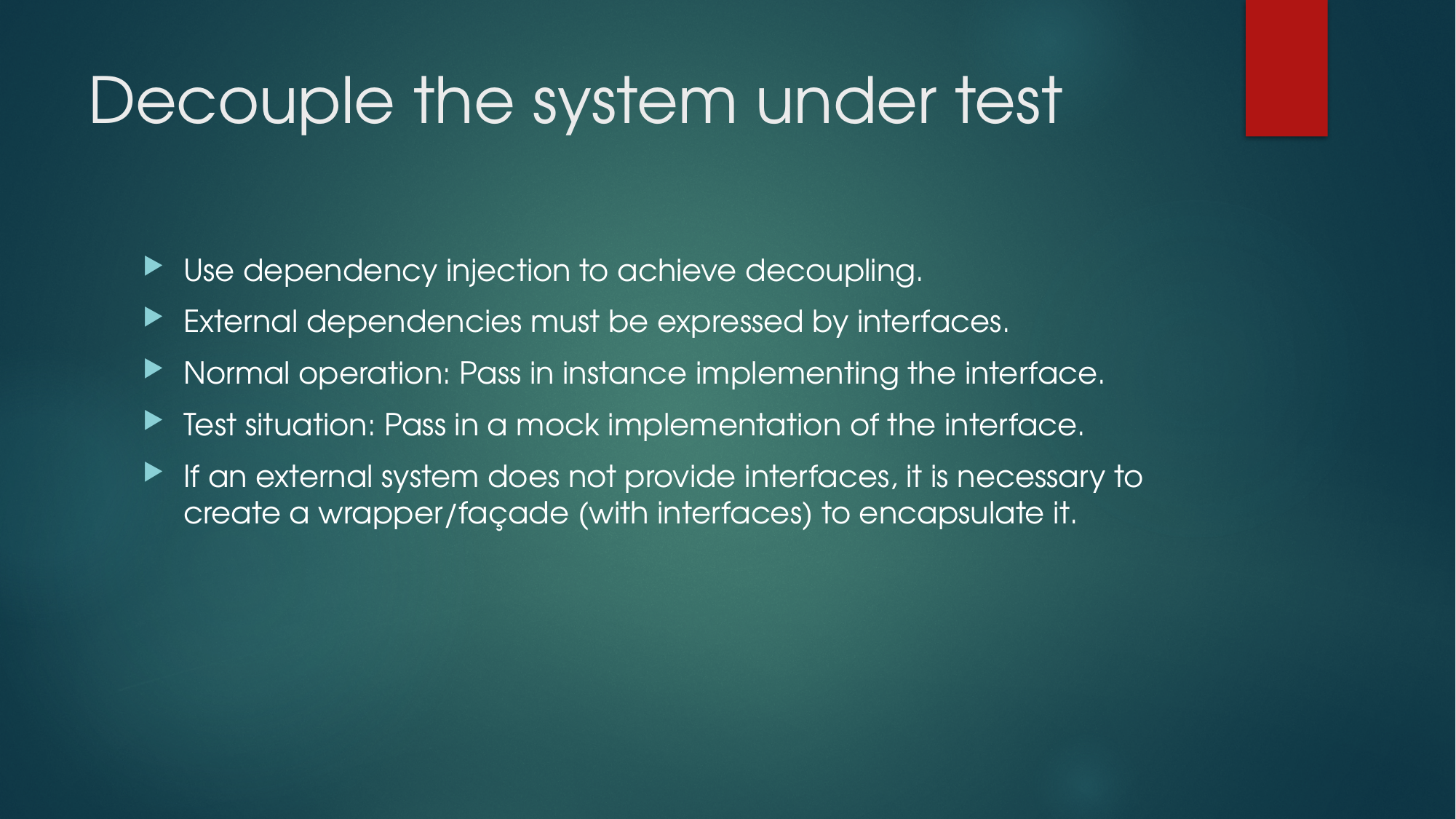

# Decouple the system under test
Use dependency injection to achieve decoupling.
External dependencies must be expressed by interfaces.
Normal operation: Pass in instance implementing the interface.
Test situation: Pass in a mock implementation of the interface.
If an external system does not provide interfaces, it is necessary to create a wrapper/façade (with interfaces) to encapsulate it.